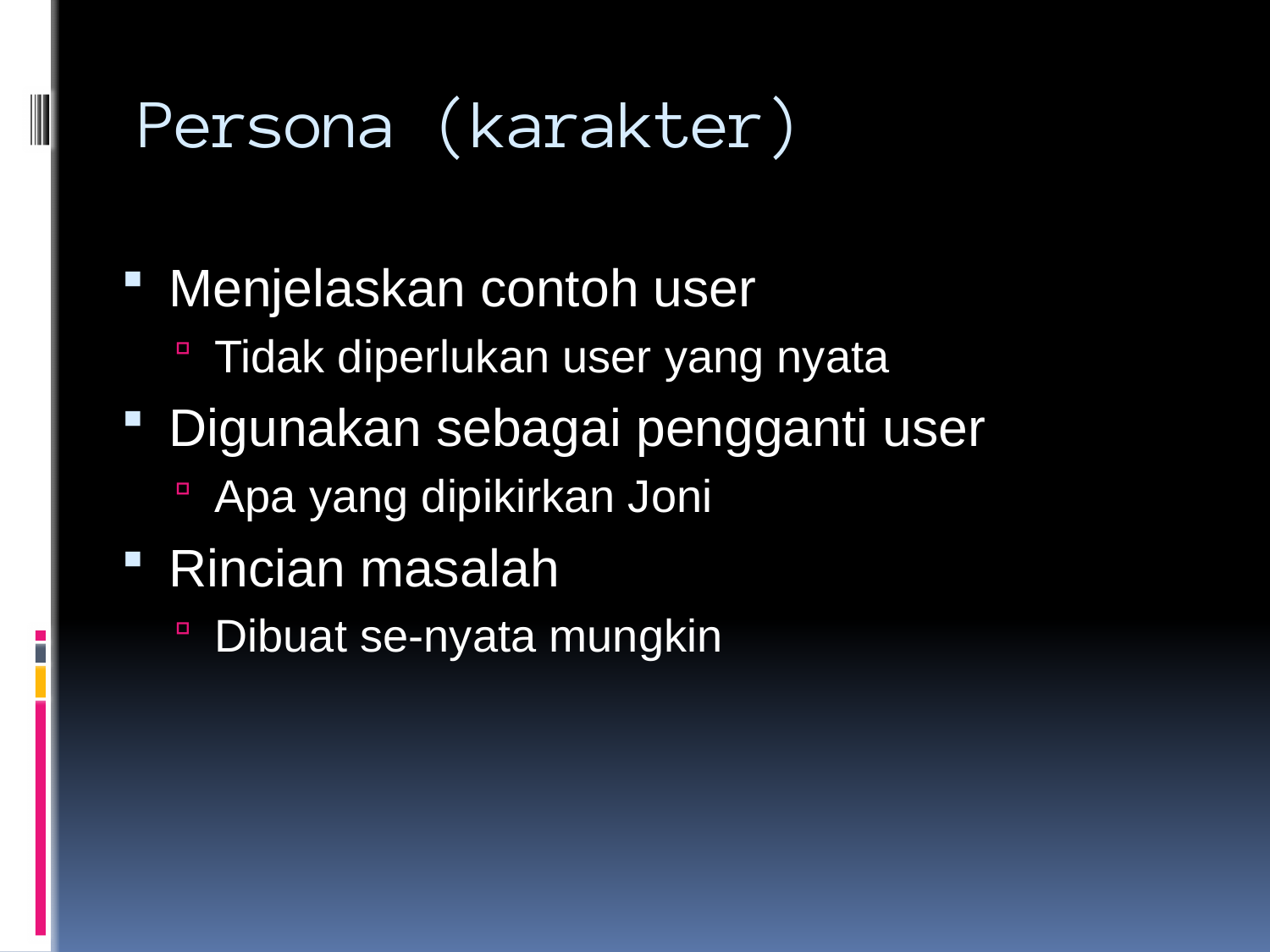

# Persona (karakter)
Menjelaskan contoh user
Tidak diperlukan user yang nyata
Digunakan sebagai pengganti user
Apa yang dipikirkan Joni
Rincian masalah
Dibuat se-nyata mungkin